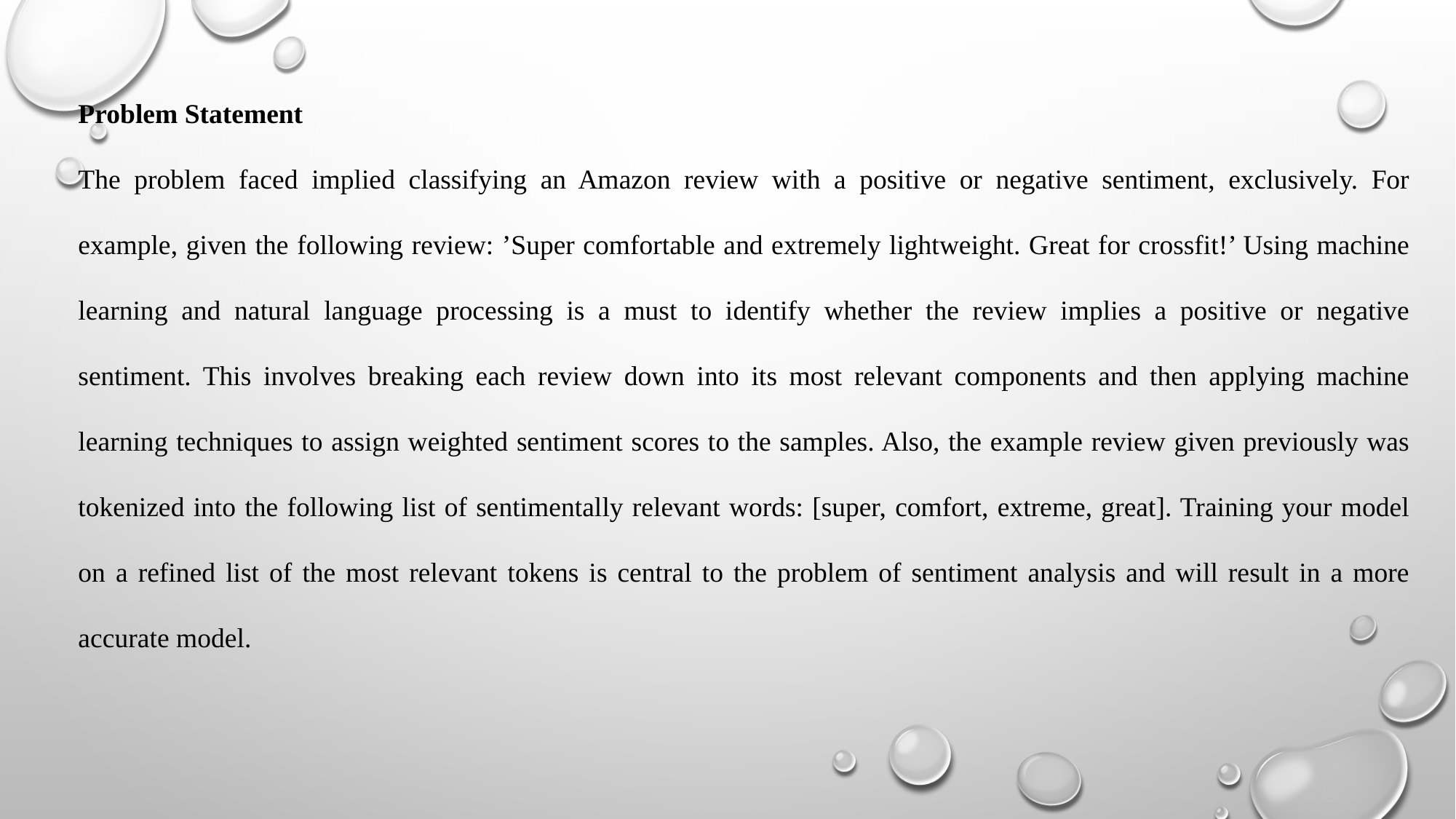

Problem Statement
The problem faced implied classifying an Amazon review with a positive or negative sentiment, exclusively. For example, given the following review: ’Super comfortable and extremely lightweight. Great for crossfit!’ Using machine learning and natural language processing is a must to identify whether the review implies a positive or negative sentiment. This involves breaking each review down into its most relevant components and then applying machine learning techniques to assign weighted sentiment scores to the samples. Also, the example review given previously was tokenized into the following list of sentimentally relevant words: [super, comfort, extreme, great]. Training your model on a refined list of the most relevant tokens is central to the problem of sentiment analysis and will result in a more accurate model.